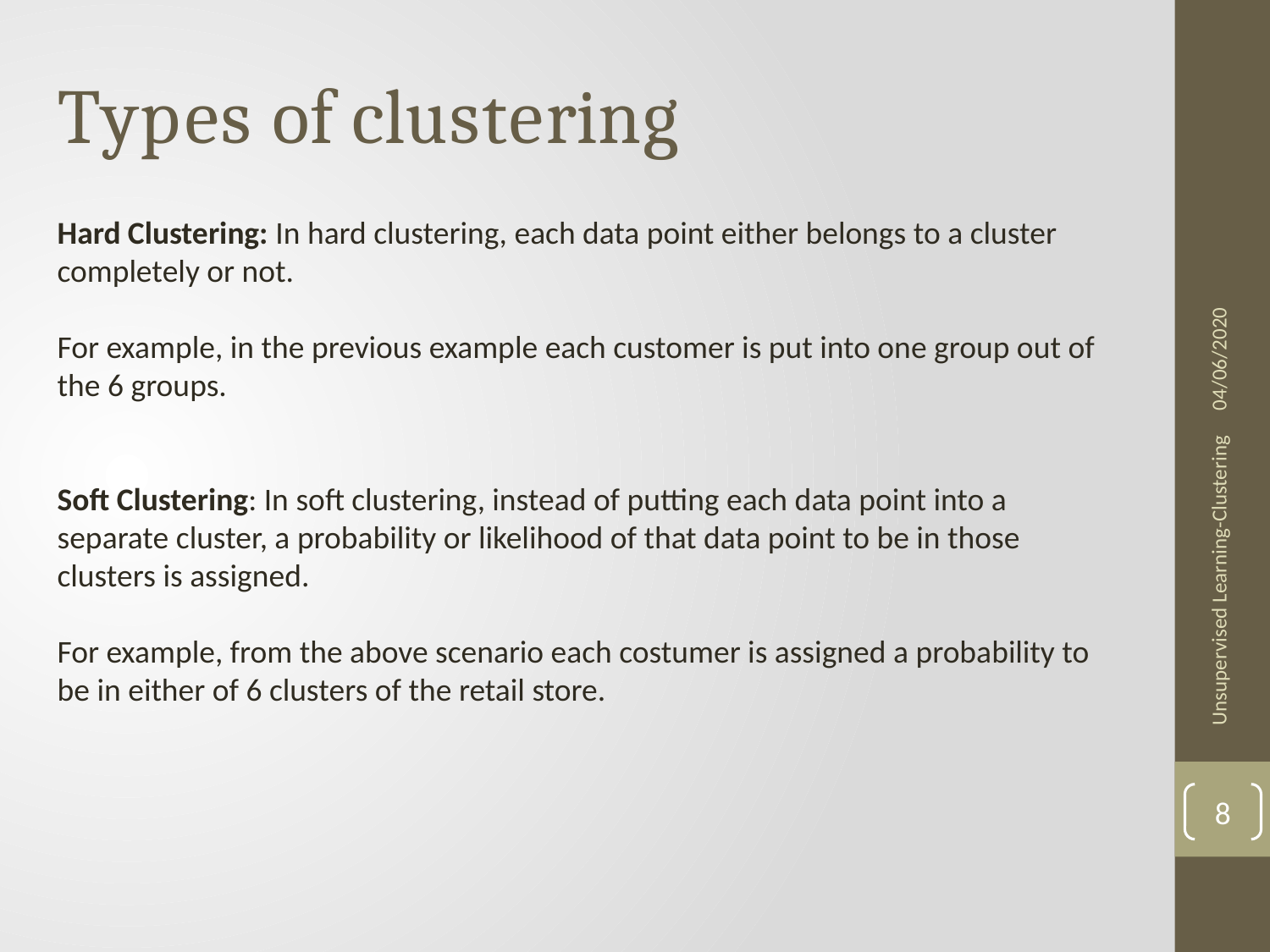

Types of clustering
Hard Clustering: In hard clustering, each data point either belongs to a cluster completely or not.

For example, in the previous example each customer is put into one group out of the 6 groups.

Soft Clustering: In soft clustering, instead of putting each data point into a separate cluster, a probability or likelihood of that data point to be in those clusters is assigned.

For example, from the above scenario each costumer is assigned a probability to be in either of 6 clusters of the retail store.
04/06/2020
Unsupervised Learning-Clustering
8